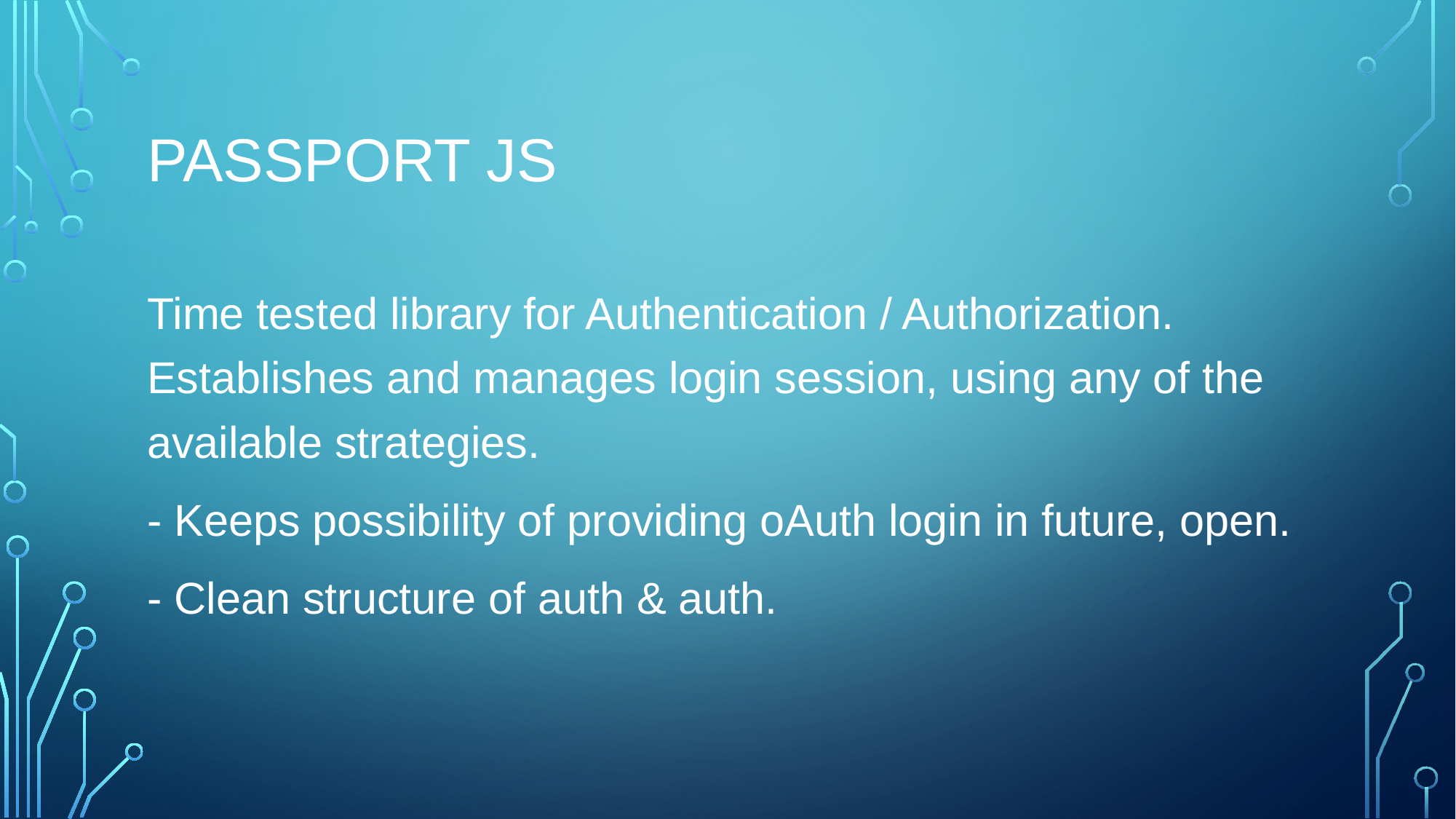

# Passport js
Time tested library for Authentication / Authorization. Establishes and manages login session, using any of the available strategies.
- Keeps possibility of providing oAuth login in future, open.
- Clean structure of auth & auth.